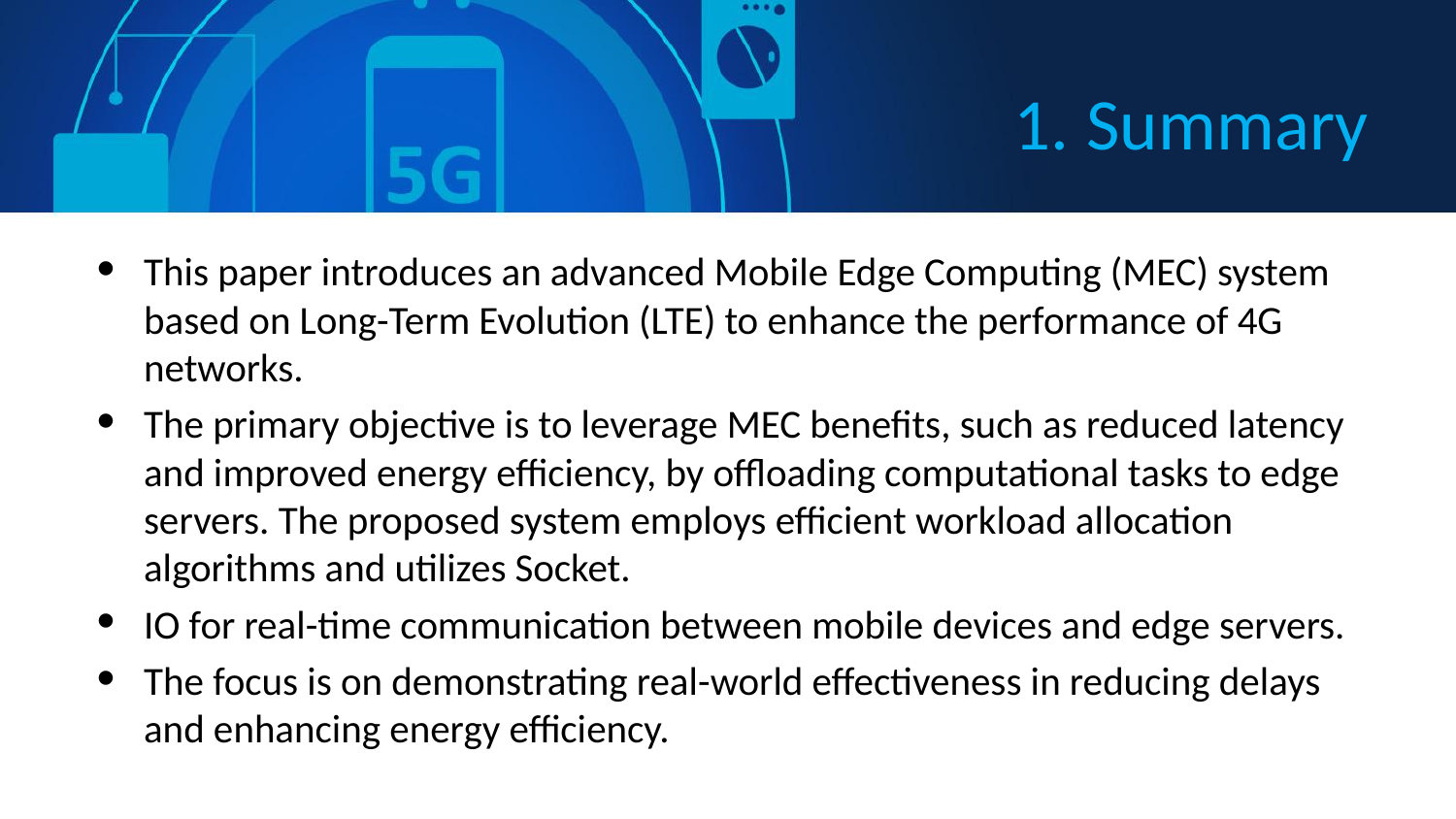

# Summary
This paper introduces an advanced Mobile Edge Computing (MEC) system based on Long-Term Evolution (LTE) to enhance the performance of 4G networks.
The primary objective is to leverage MEC benefits, such as reduced latency and improved energy efficiency, by offloading computational tasks to edge servers. The proposed system employs efficient workload allocation algorithms and utilizes Socket.
IO for real-time communication between mobile devices and edge servers.
The focus is on demonstrating real-world effectiveness in reducing delays and enhancing energy efficiency.